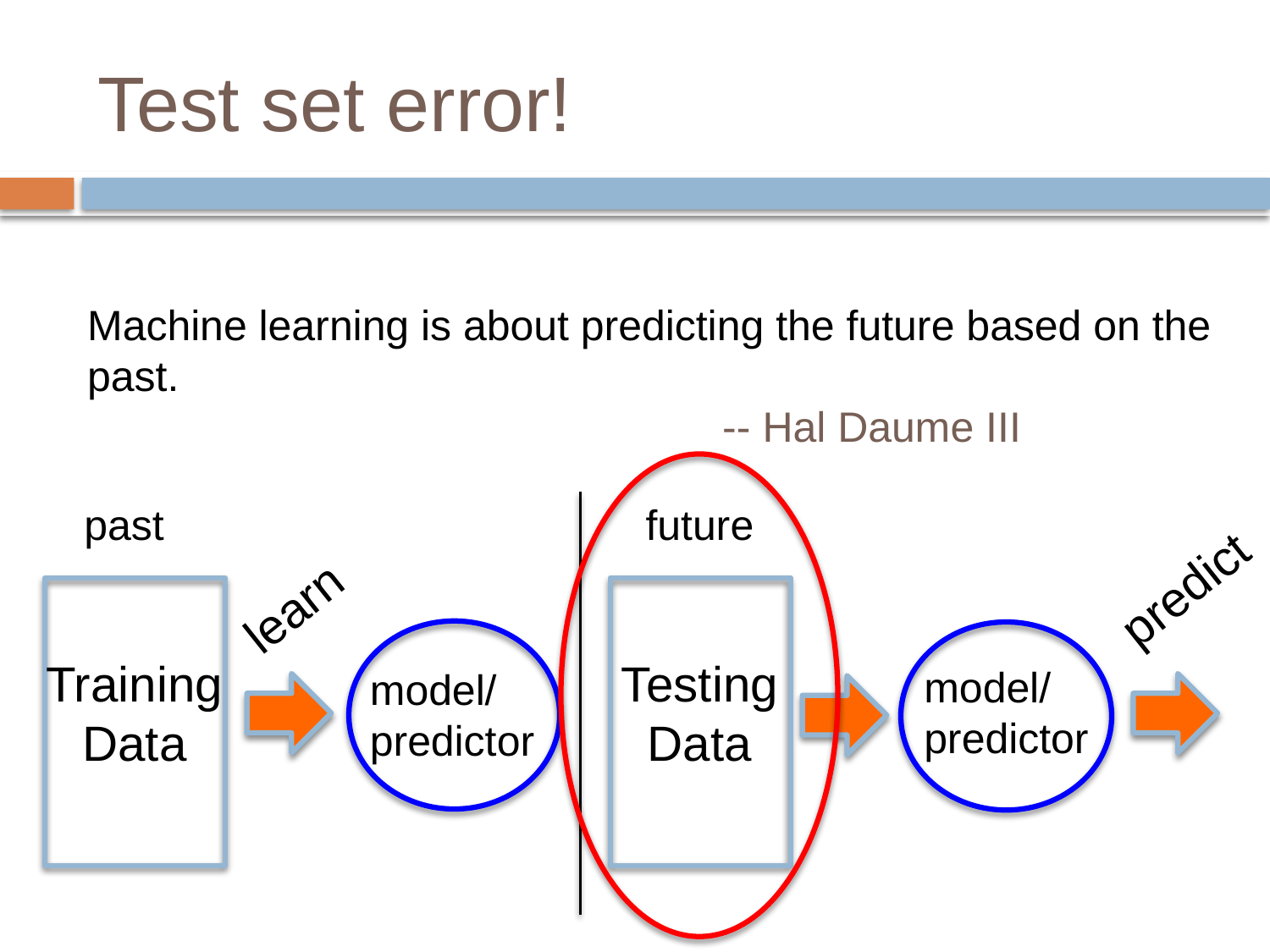

# Test set error!
Machine learning is about predicting the future based on the past.
					-- Hal Daume III

past
future
predict
learn

Training
Data
Testing
Data
model/
predictor
model/
predictor